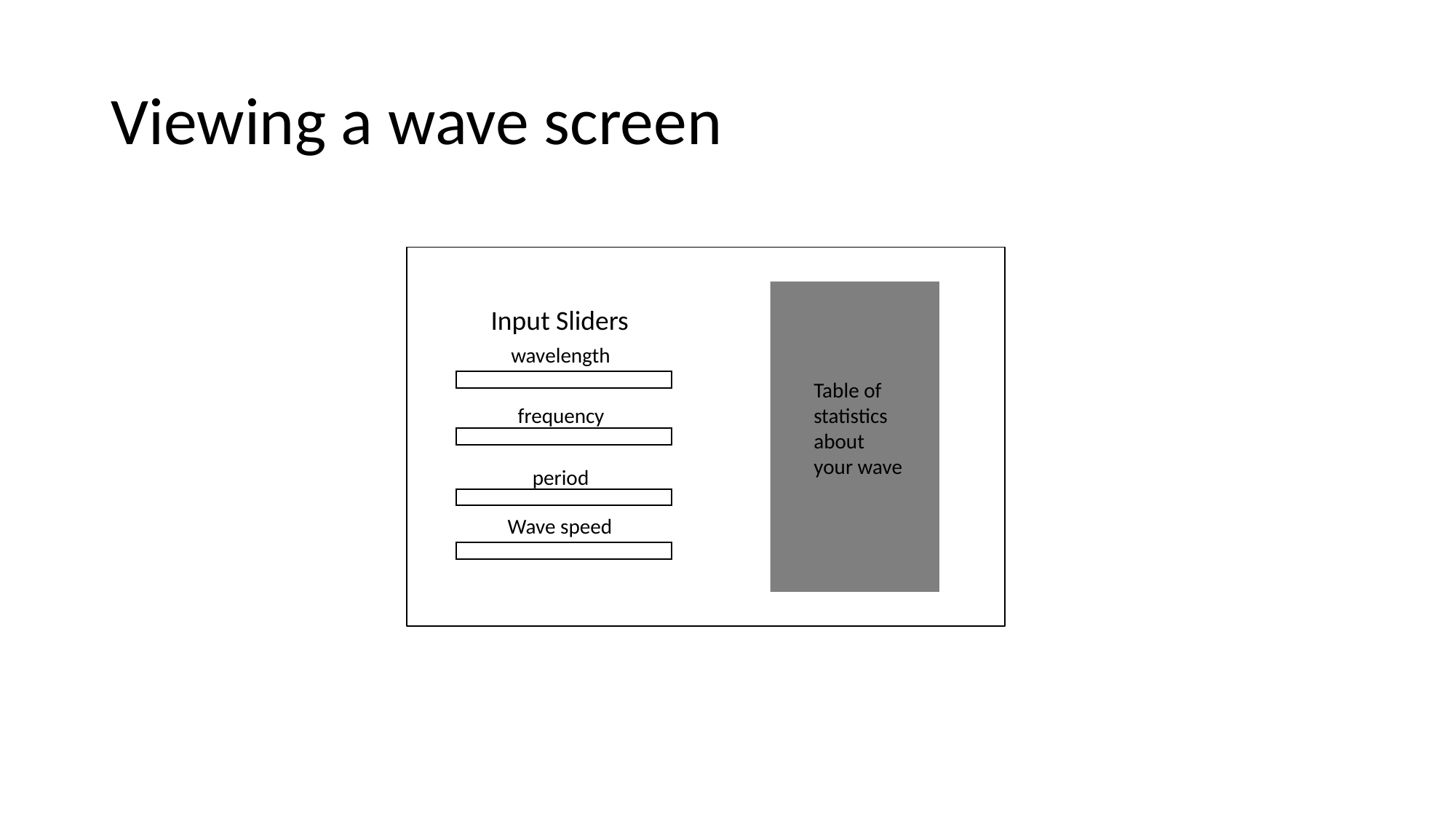

# Viewing a wave screen

Input Sliders
wavelength

Table of statistics about your wave
frequency

period

Wave speed